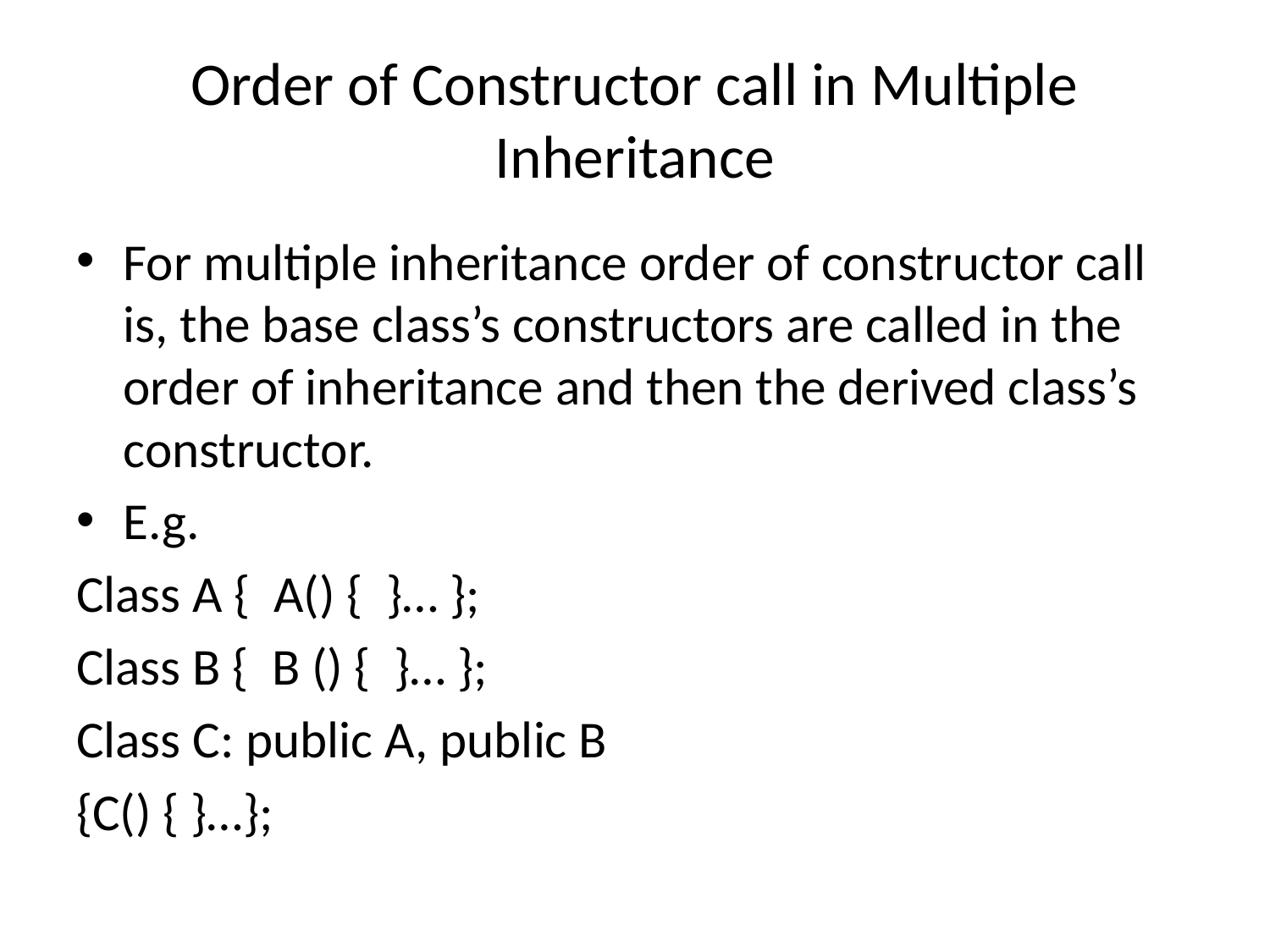

# Order of Constructor call in Multiple Inheritance
For multiple inheritance order of constructor call is, the base class’s constructors are called in the order of inheritance and then the derived class’s constructor.
E.g.
Class A {  A() {  }… };
Class B {  B () {  }… };
Class C: public A, public B
{C() { }…};